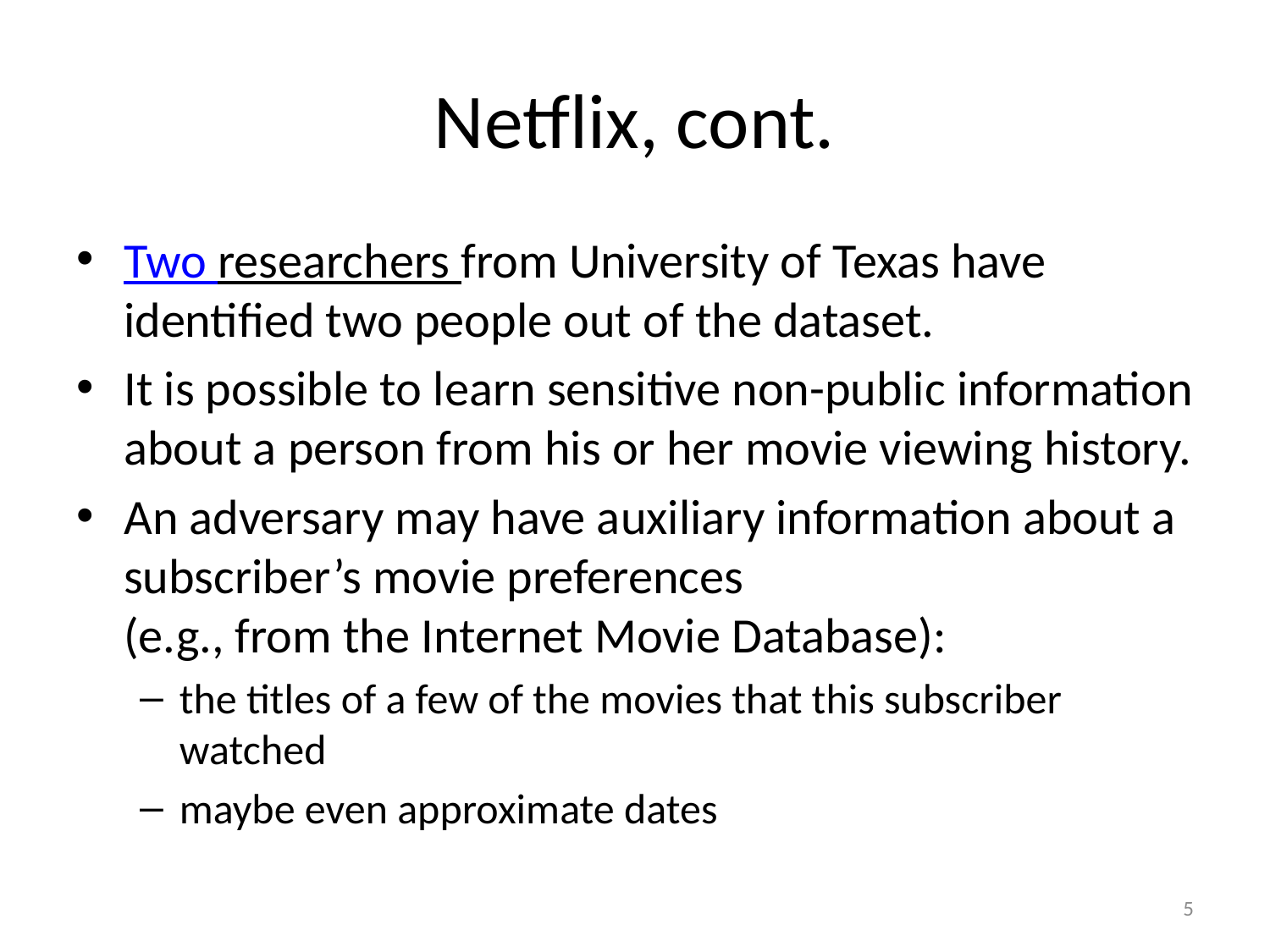

# Netflix, cont.
Two researchers from University of Texas have identified two people out of the dataset.
It is possible to learn sensitive non-public information about a person from his or her movie viewing history.
An adversary may have auxiliary information about a subscriber’s movie preferences
(e.g., from the Internet Movie Database):
the titles of a few of the movies that this subscriber watched
maybe even approximate dates
5